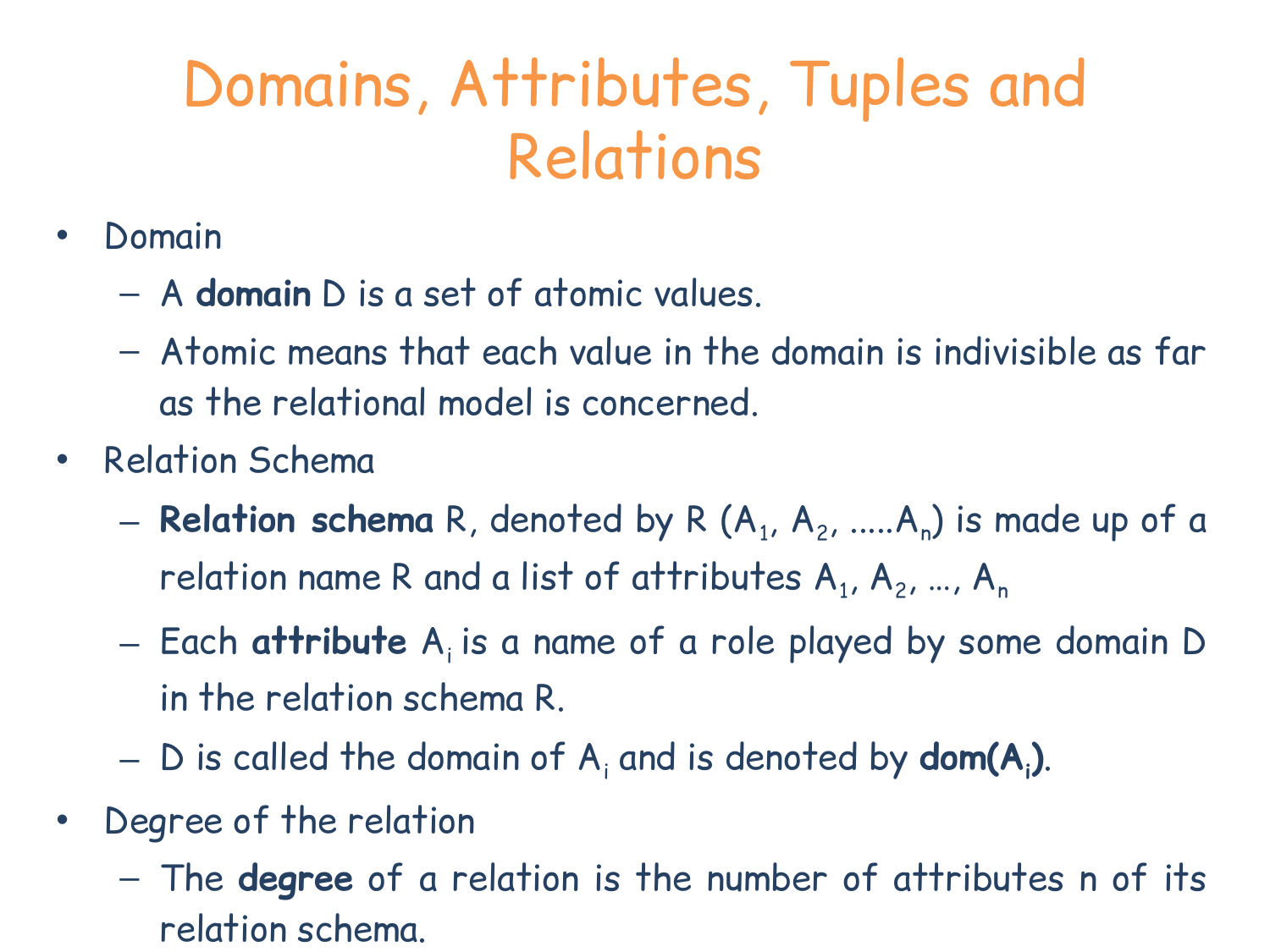

# Domains, Attributes, Tuples and Relations
Domain
A domain D is a set of atomic values.
Atomic means that each value in the domain is indivisible as far as the relational model is concerned.
Relation Schema
Relation schema R, denoted by R (A1, A2, .....An) is made up of a relation name R and a list of attributes A1, A2, …, An
Each attribute Ai is a name of a role played by some domain D in the relation schema R.
D is called the domain of Ai and is denoted by dom(Ai).
Degree of the relation
The degree of a relation is the number of attributes n of its relation schema.